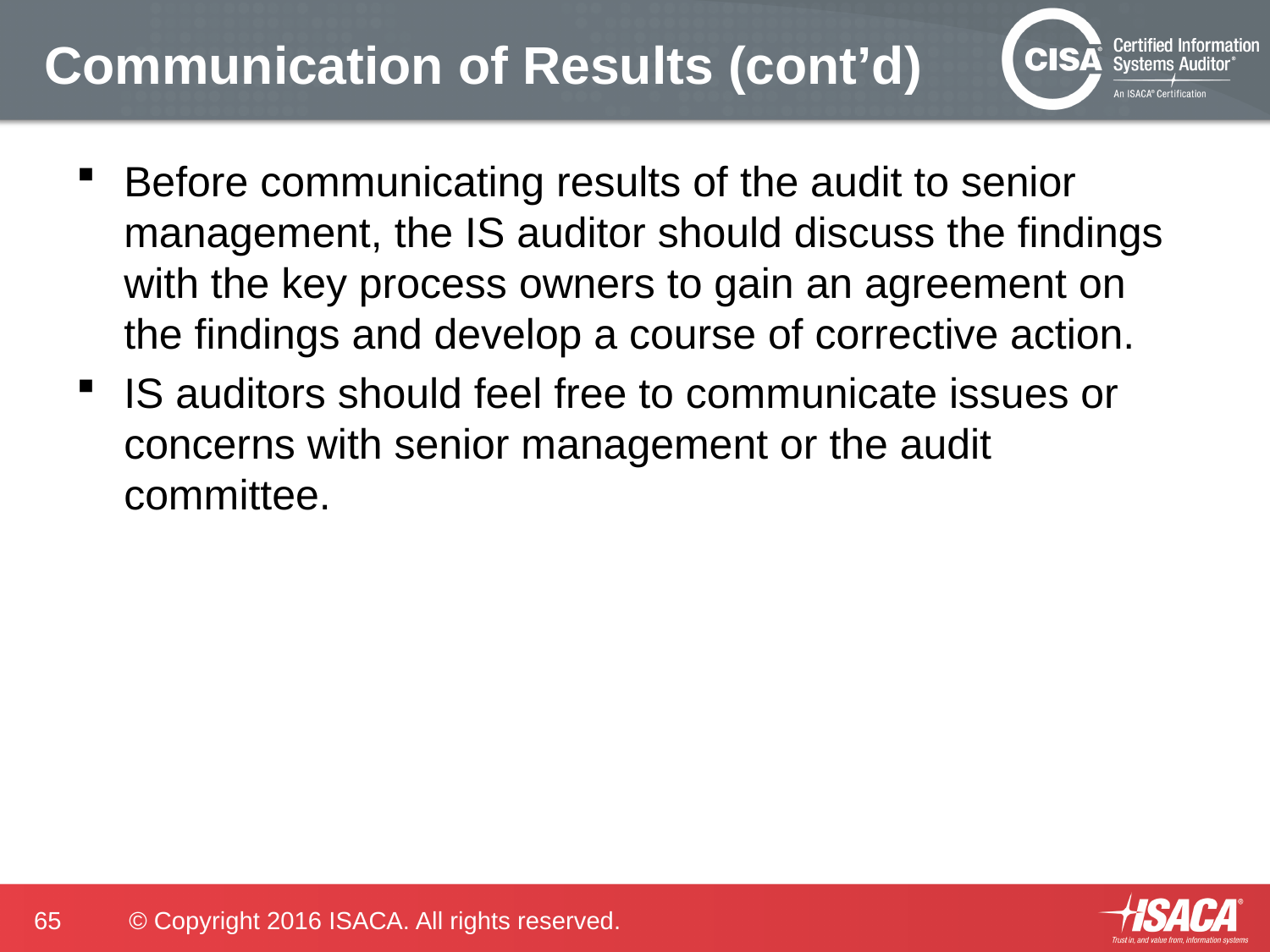

# Communication of Results (cont’d)
Before communicating results of the audit to senior management, the IS auditor should discuss the findings with the key process owners to gain an agreement on the findings and develop a course of corrective action.
IS auditors should feel free to communicate issues or concerns with senior management or the audit committee.